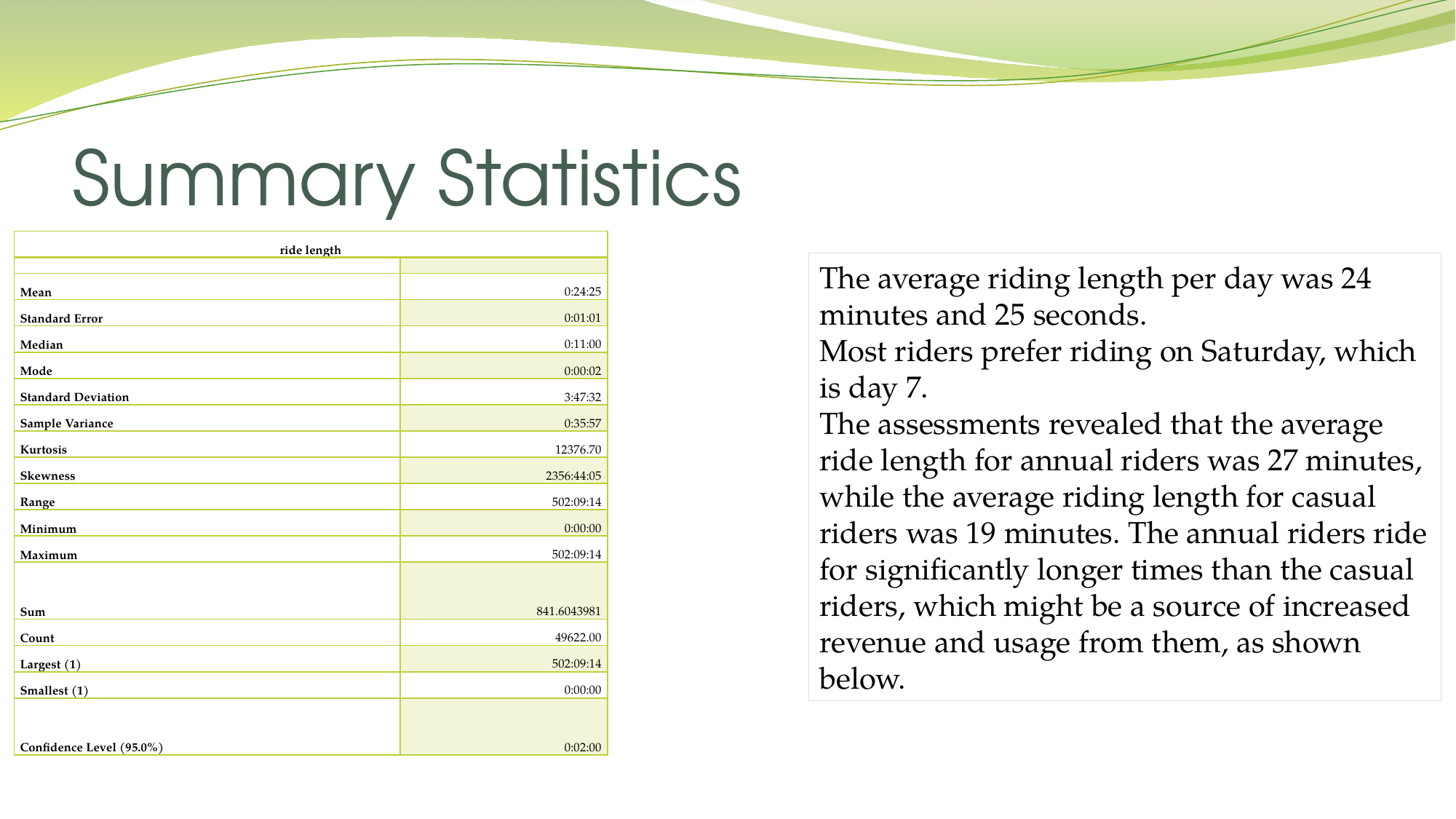

# Summary Statistics
| ride length |  |
| --- | --- |
|  |  |
| Mean | 0:24:25 |
| Standard Error | 0:01:01 |
| Median | 0:11:00 |
| Mode | 0:00:02 |
| Standard Deviation | 3:47:32 |
| Sample Variance | 0:35:57 |
| Kurtosis | 12376.70 |
| Skewness | 2356:44:05 |
| Range | 502:09:14 |
| Minimum | 0:00:00 |
| Maximum | 502:09:14 |
| Sum | 841.6043981 |
| Count | 49622.00 |
| Largest (1) | 502:09:14 |
| Smallest (1) | 0:00:00 |
| Confidence Level (95.0%) | 0:02:00 |
The average riding length per day was 24 minutes and 25 seconds.
Most riders prefer riding on Saturday, which is day 7.
The assessments revealed that the average ride length for annual riders was 27 minutes, while the average riding length for casual riders was 19 minutes. The annual riders ride for significantly longer times than the casual riders, which might be a source of increased revenue and usage from them, as shown below.